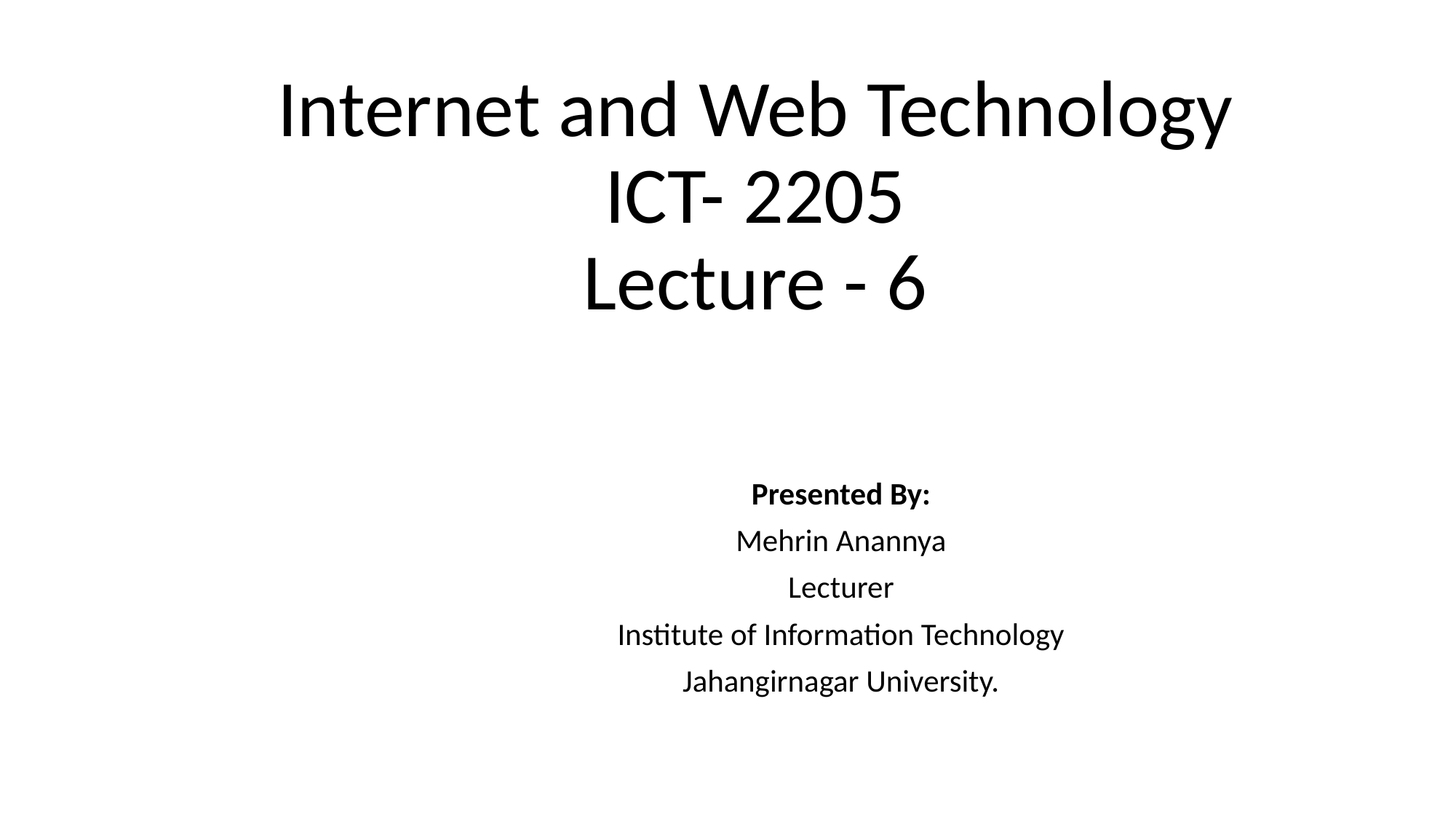

# Internet and Web Technology ICT- 2205 Lecture - 6
Presented By:
Mehrin Anannya
Lecturer
Institute of Information Technology
Jahangirnagar University.